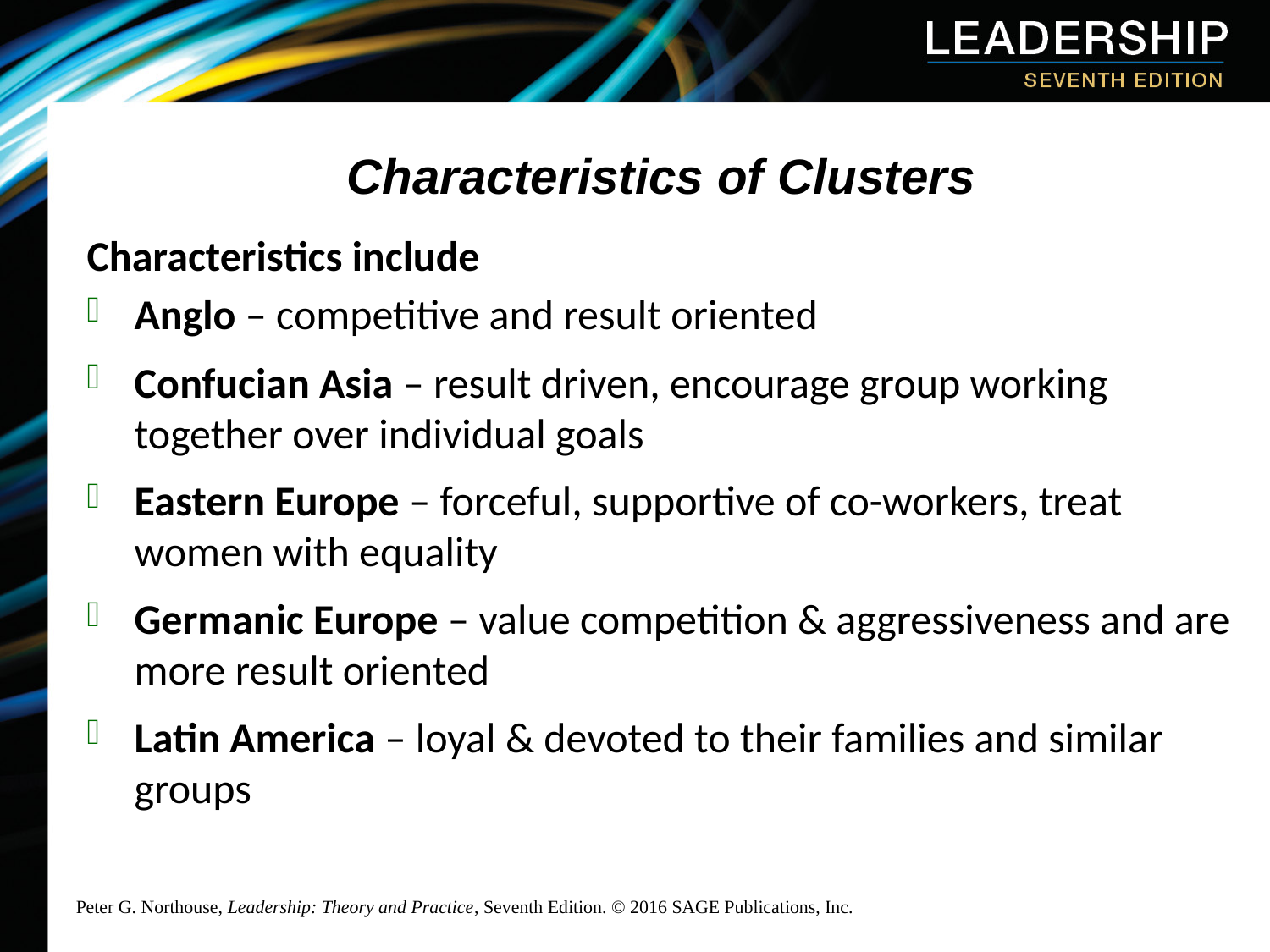

# Characteristics of Clusters
Characteristics include
Anglo – competitive and result oriented
Confucian Asia – result driven, encourage group working together over individual goals
Eastern Europe – forceful, supportive of co-workers, treat women with equality
Germanic Europe – value competition & aggressiveness and are more result oriented
Latin America – loyal & devoted to their families and similar groups
Peter G. Northouse, Leadership: Theory and Practice, Seventh Edition. © 2016 SAGE Publications, Inc.